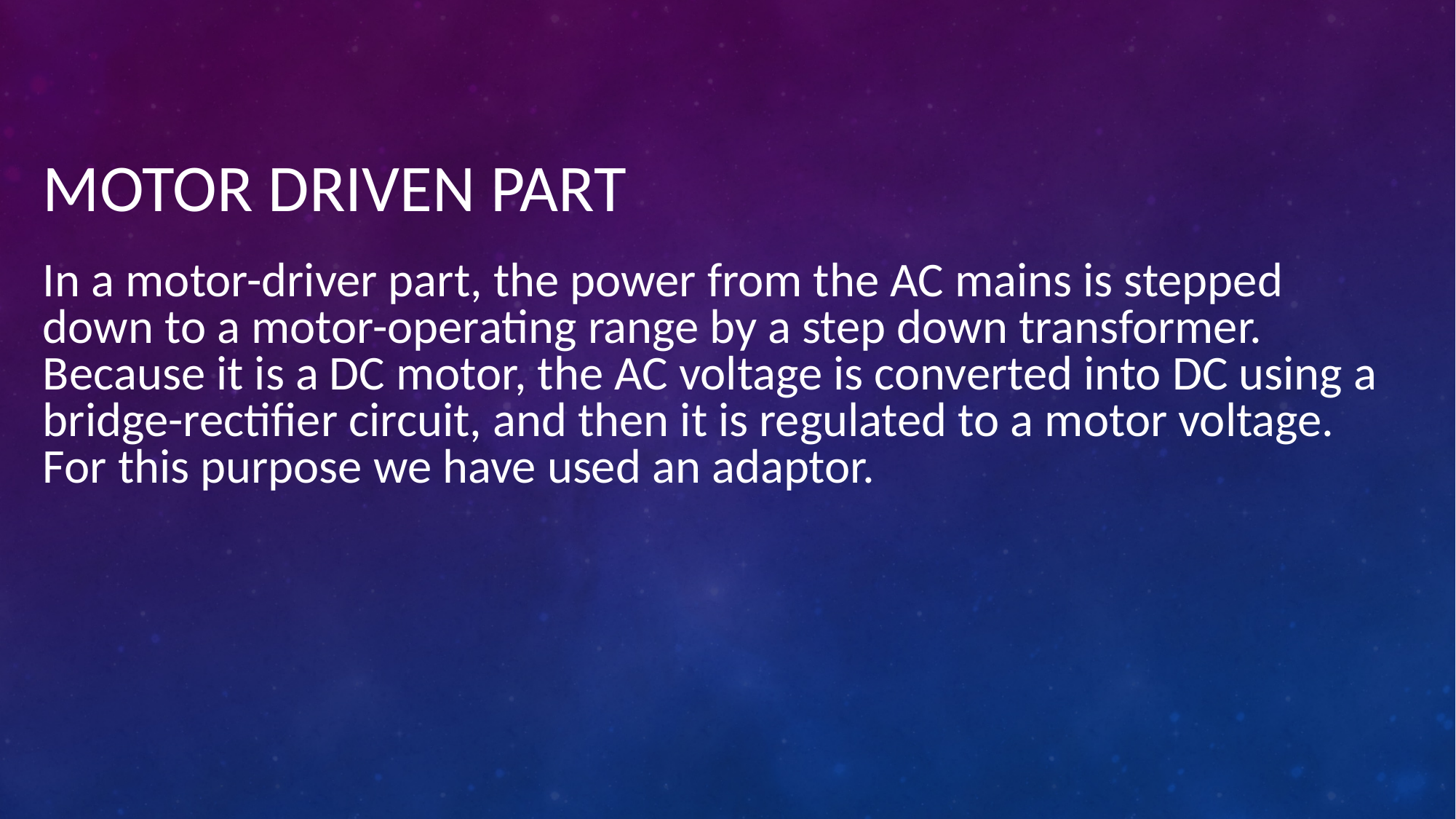

MOTOR DRIVEN PART

In a motor-driver part, the power from the AC mains is stepped down to a motor-operating range by a step down transformer. Because it is a DC motor, the AC voltage is converted into DC using a bridge-rectifier circuit, and then it is regulated to a motor voltage. For this purpose we have used an adaptor.